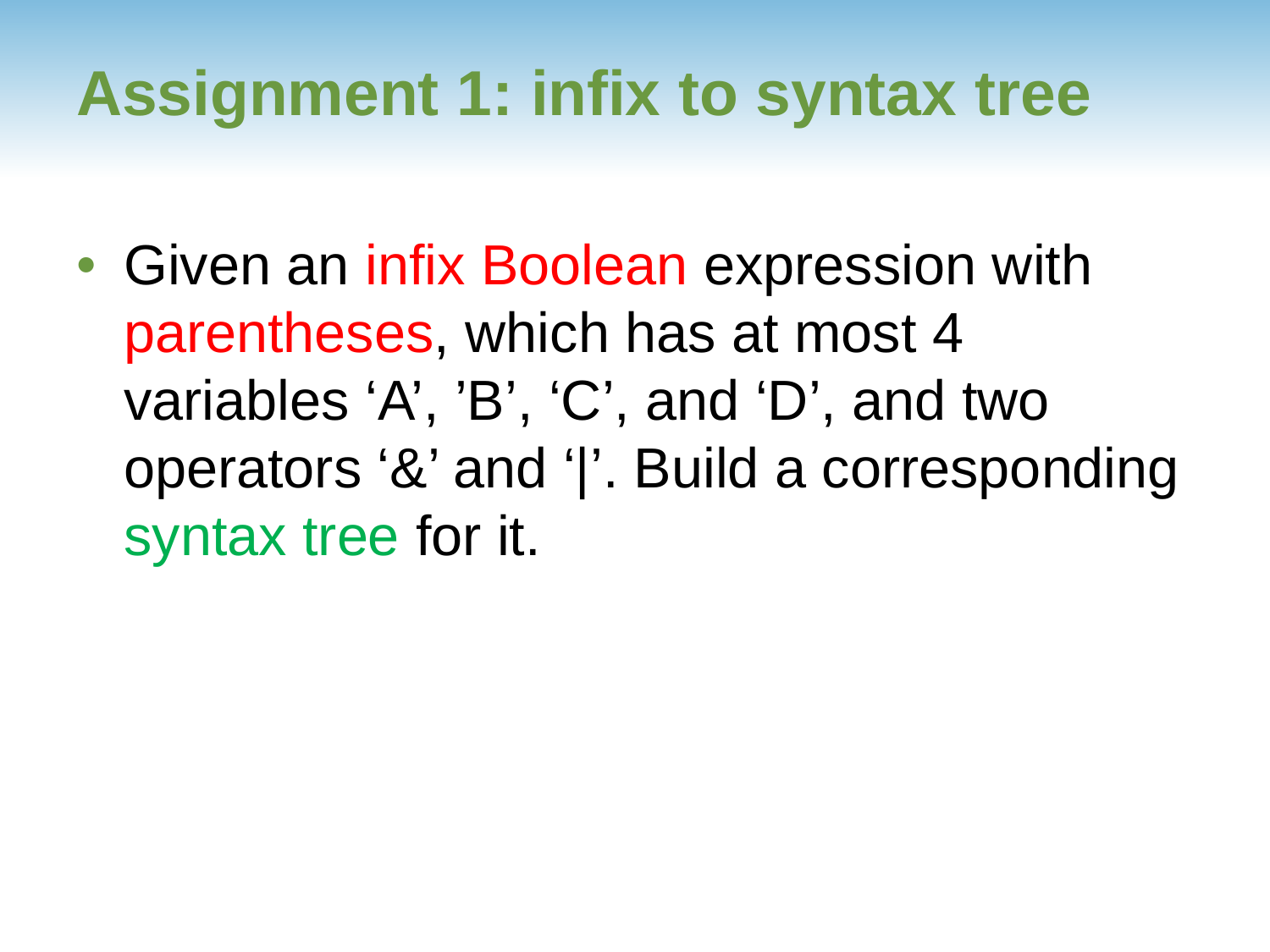

# Assignment 1: infix to syntax tree
Given an infix Boolean expression with parentheses, which has at most 4 variables ‘A’, ’B’, ‘C’, and ‘D’, and two operators ‘&’ and ‘|’. Build a corresponding syntax tree for it.